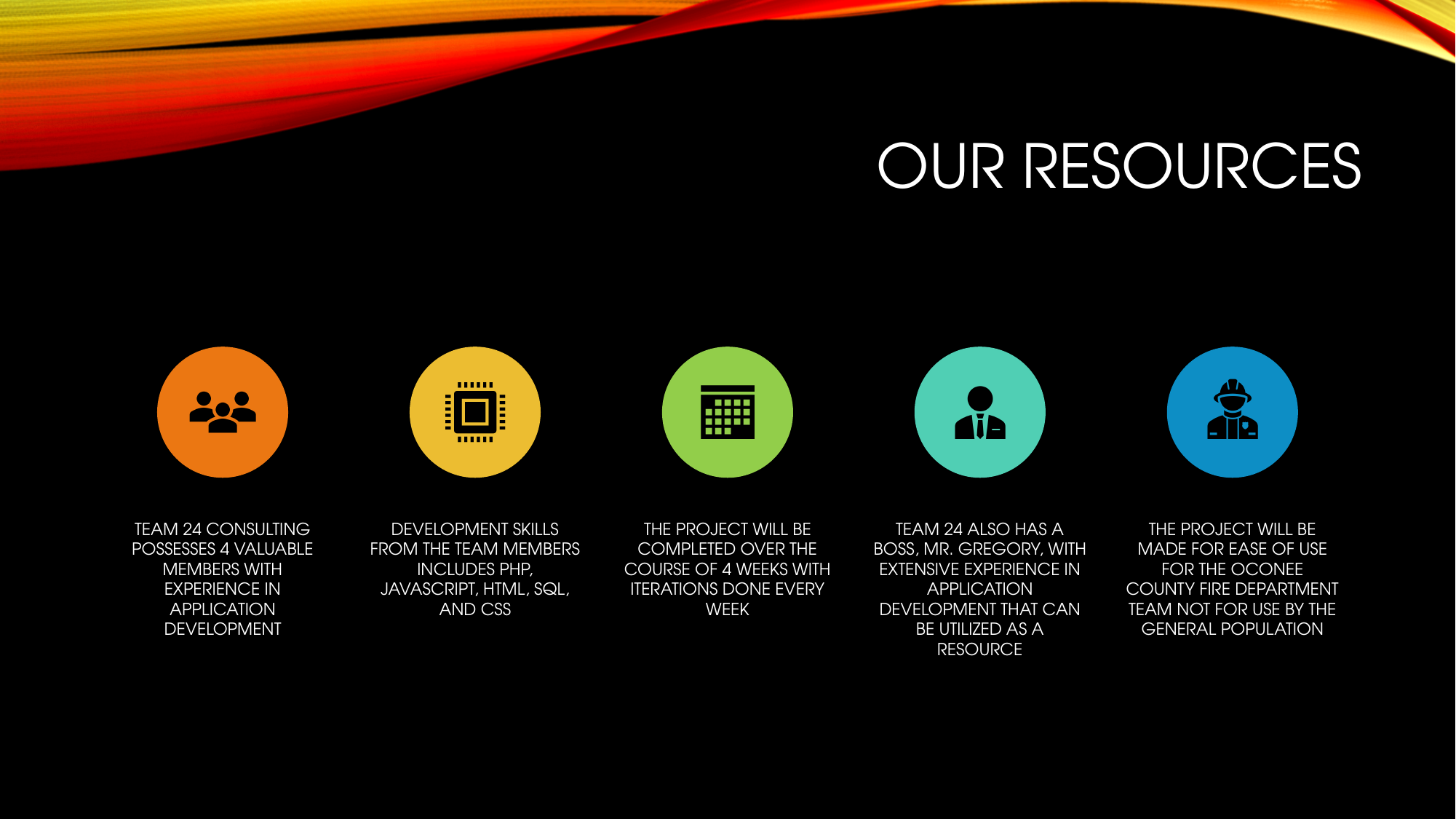

# Our Resources
Team 24 Consulting possesses 4 valuable members with experience in application development
Development skills from the team members includes PHP, javascript, HTML, SQL, and CSS
The project will be completed over the course of 4 weeks with iterations done every week
Team 24 also has a boss, Mr. Gregory, with extensive experience in application development that can be utilized as a resource
The project will be made for ease of use for the Oconee County Fire Department Team not for use by the general population